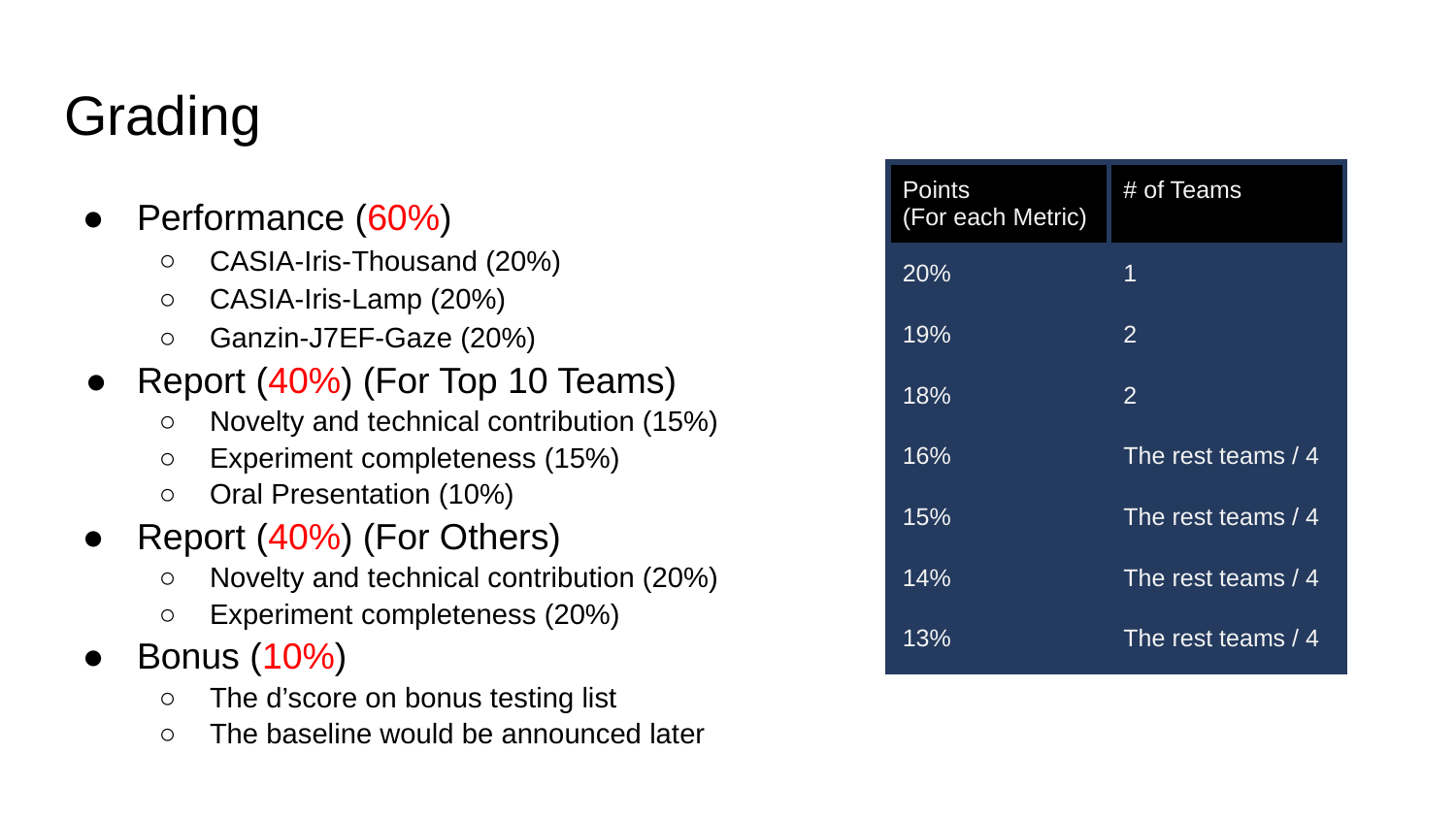

# Grading

| Points (For each Metric) | # of Teams |
| --- | --- |
| 20% | 1 |
| 19% | 2 |
| 18% | 2 |
| 16% | The rest teams / 4 |
| 15% | The rest teams / 4 |
| 14% | The rest teams / 4 |
| 13% | The rest teams / 4 |
Performance (60%)
CASIA-Iris-Thousand (20%)
CASIA-Iris-Lamp (20%)
Ganzin-J7EF-Gaze (20%)
Report (40%) (For Top 10 Teams)
Novelty and technical contribution (15%)
Experiment completeness (15%)
Oral Presentation (10%)
Report (40%) (For Others)
Novelty and technical contribution (20%)
Experiment completeness (20%)
Bonus (10%)
The d’score on bonus testing list
The baseline would be announced later